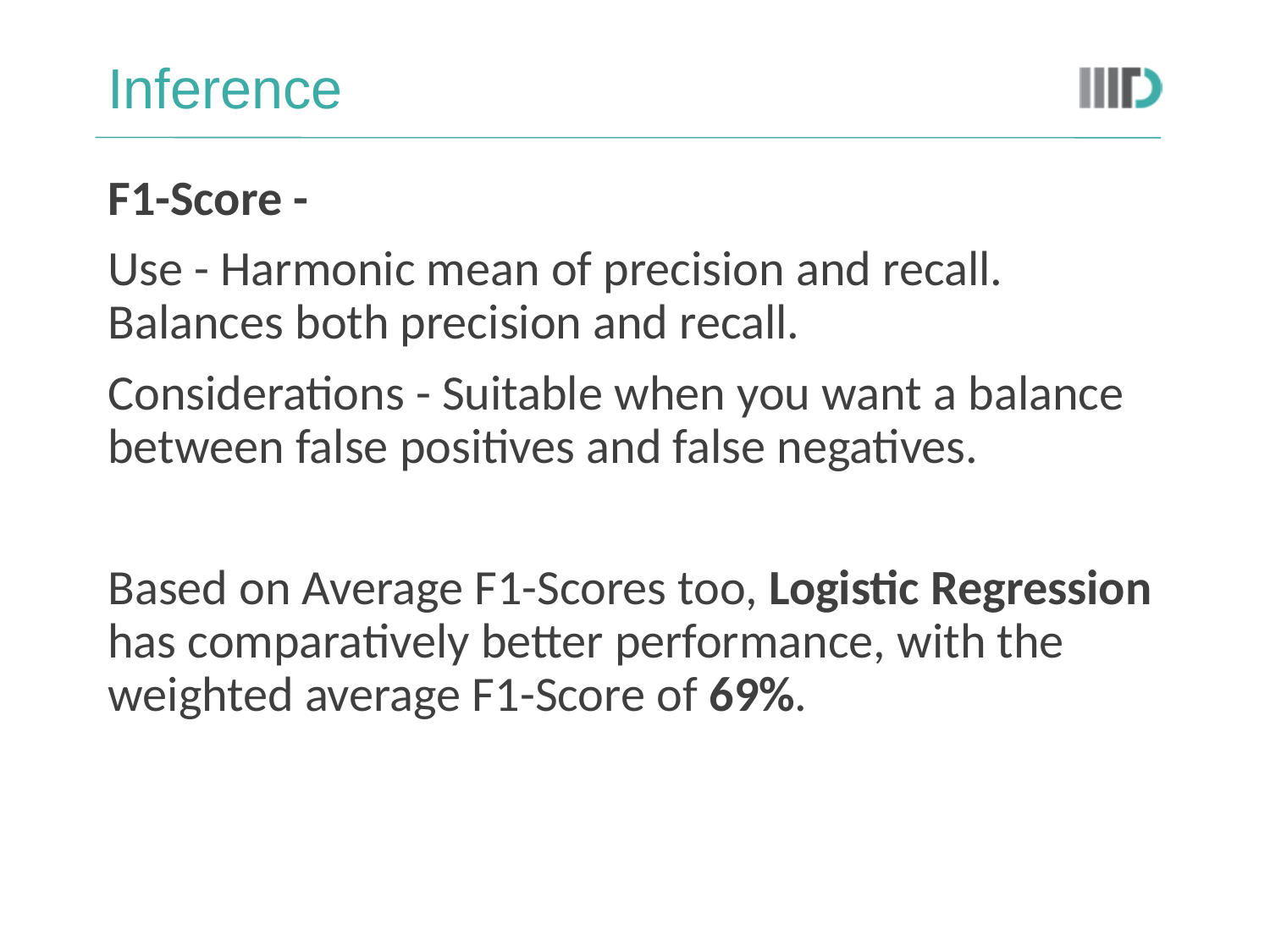

# Inference
F1-Score -
Use - Harmonic mean of precision and recall. Balances both precision and recall.
Considerations - Suitable when you want a balance between false positives and false negatives.

Based on Average F1-Scores too, Logistic Regression has comparatively better performance, with the weighted average F1-Score of 69%.